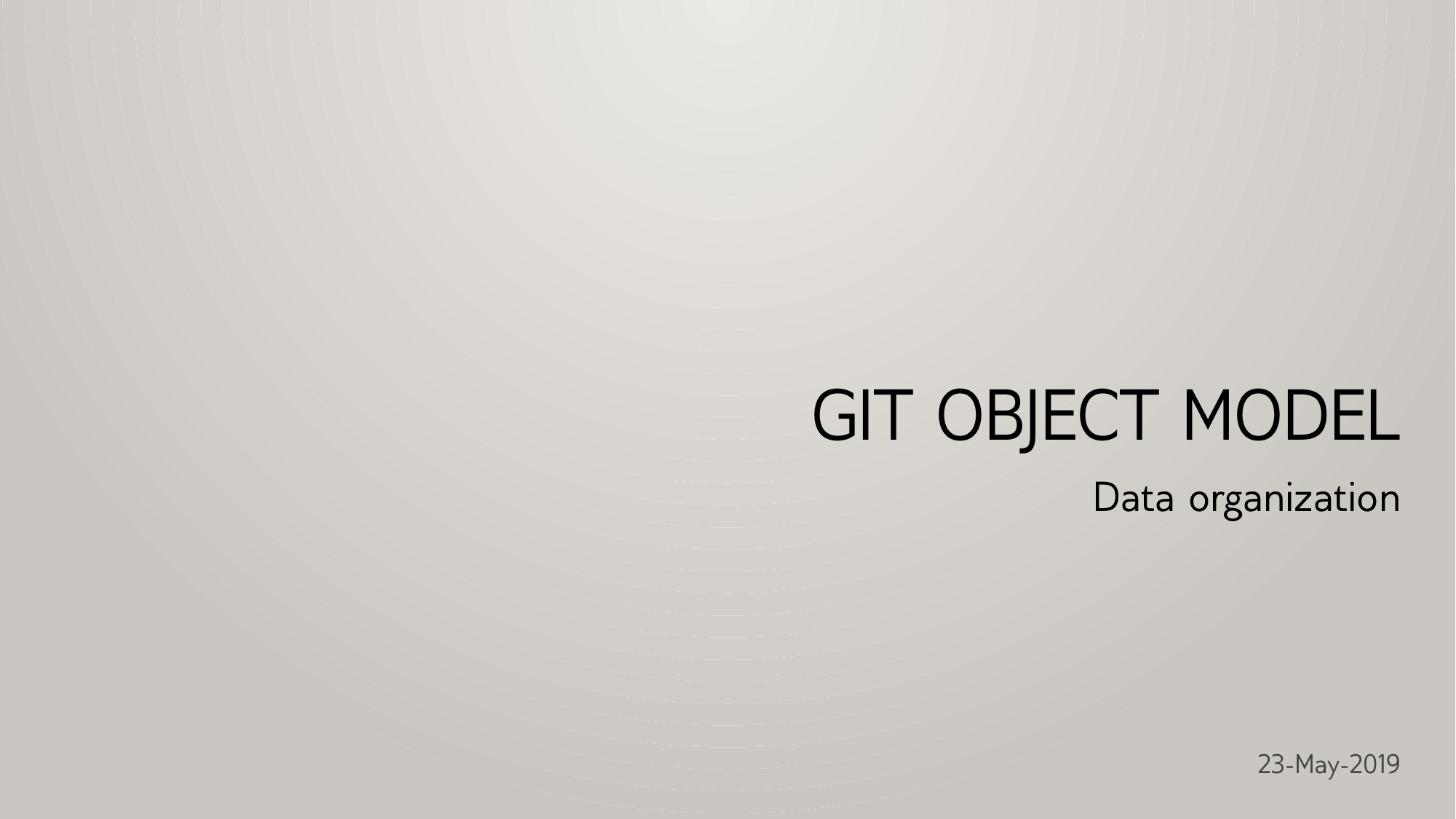

# Git Object Model
Data organization
23-May-2019